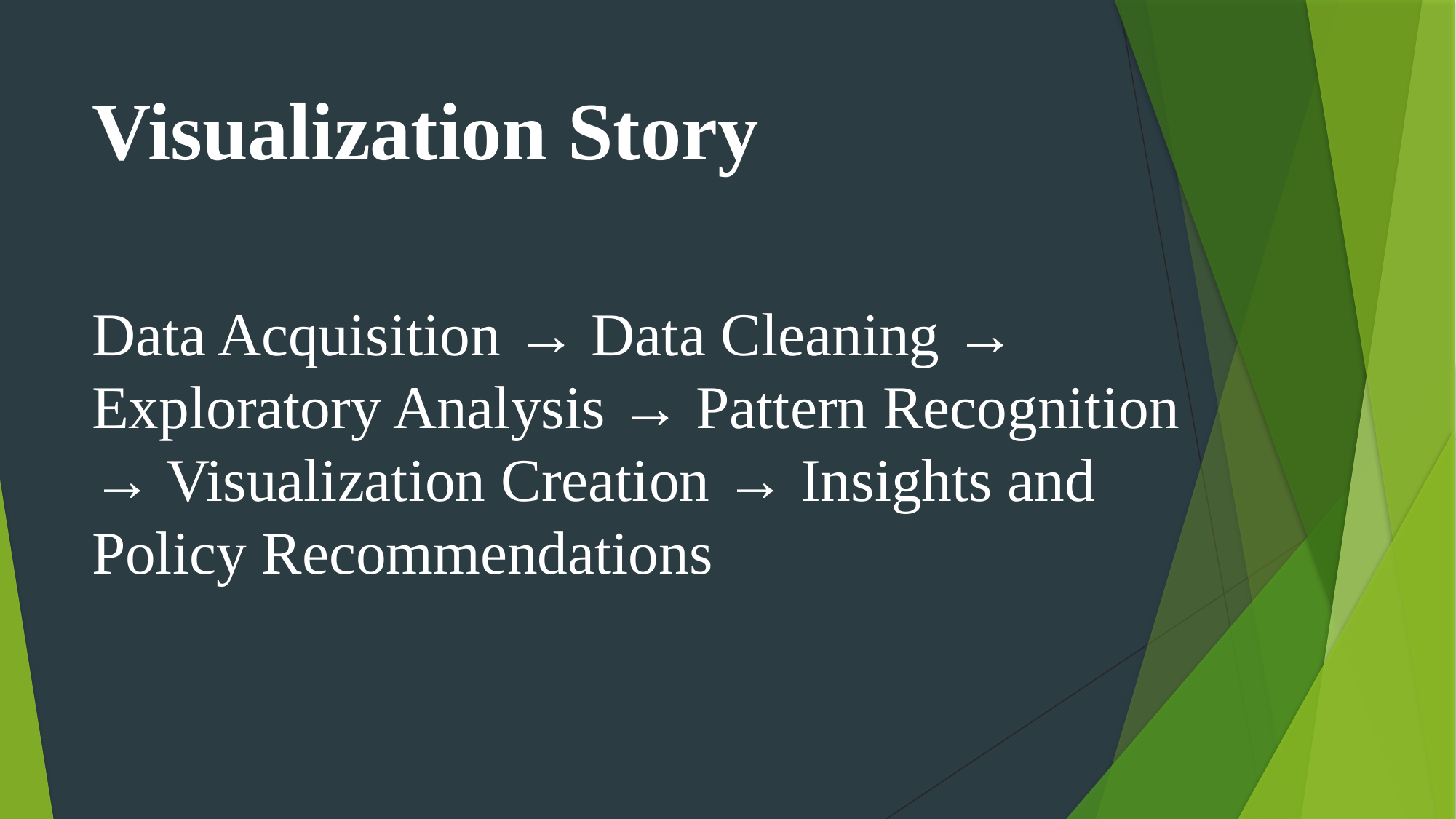

# Visualization Story
Data Acquisition → Data Cleaning → Exploratory Analysis → Pattern Recognition → Visualization Creation → Insights and Policy Recommendations